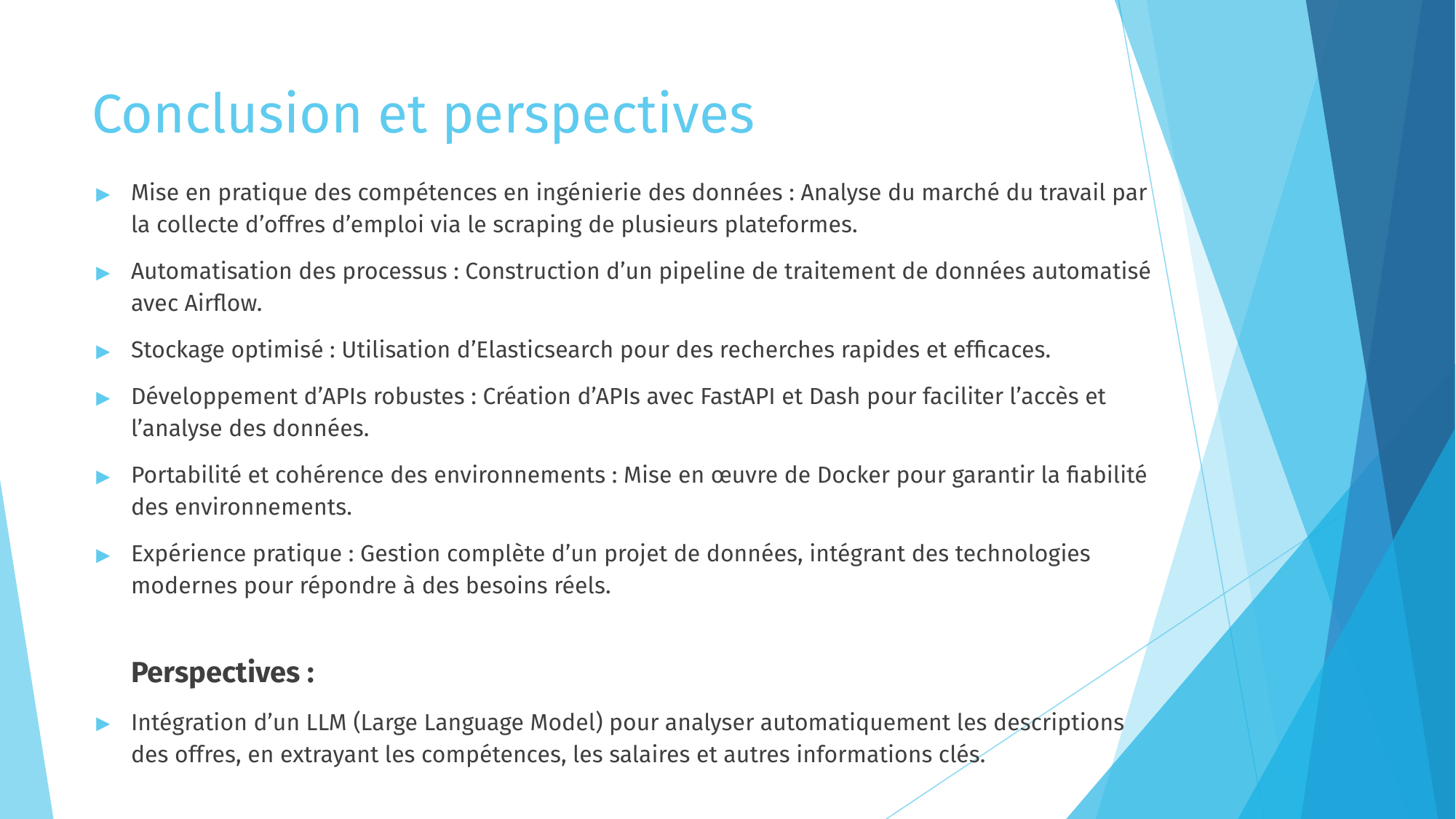

# Conclusion et perspectives
Mise en pratique des compétences en ingénierie des données : Analyse du marché du travail par la collecte d’offres d’emploi via le scraping de plusieurs plateformes.
Automatisation des processus : Construction d’un pipeline de traitement de données automatisé avec Airflow.
Stockage optimisé : Utilisation d’Elasticsearch pour des recherches rapides et efficaces.
Développement d’APIs robustes : Création d’APIs avec FastAPI et Dash pour faciliter l’accès et l’analyse des données.
Portabilité et cohérence des environnements : Mise en œuvre de Docker pour garantir la fiabilité des environnements.
Expérience pratique : Gestion complète d’un projet de données, intégrant des technologies modernes pour répondre à des besoins réels.

Perspectives :
Intégration d’un LLM (Large Language Model) pour analyser automatiquement les descriptions des offres, en extrayant les compétences, les salaires et autres informations clés.